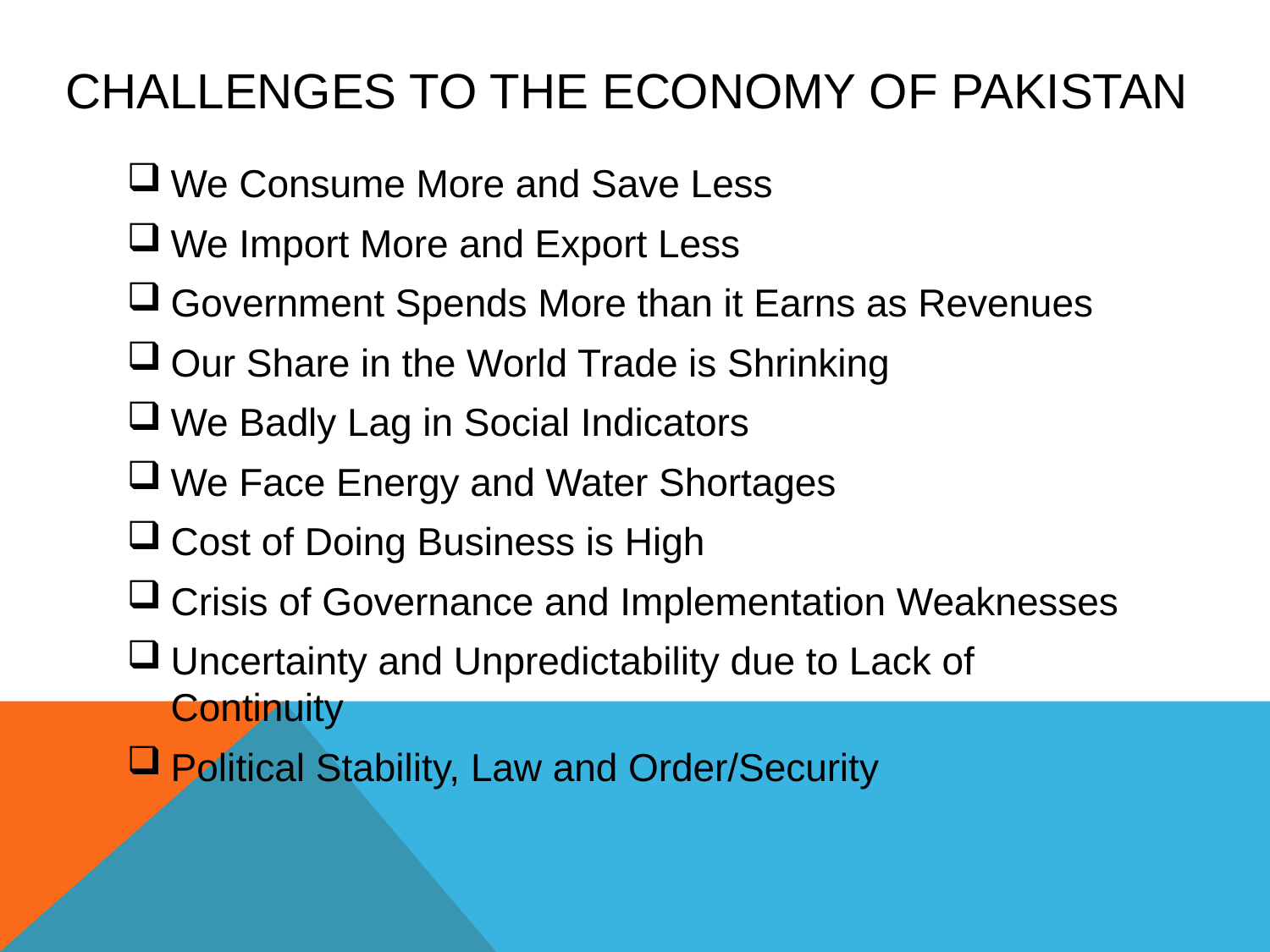

# Challenges to the Economy of Pakistan
We Consume More and Save Less
We Import More and Export Less
Government Spends More than it Earns as Revenues
Our Share in the World Trade is Shrinking
We Badly Lag in Social Indicators
We Face Energy and Water Shortages
Cost of Doing Business is High
Crisis of Governance and Implementation Weaknesses
Uncertainty and Unpredictability due to Lack of Continuity
Political Stability, Law and Order/Security